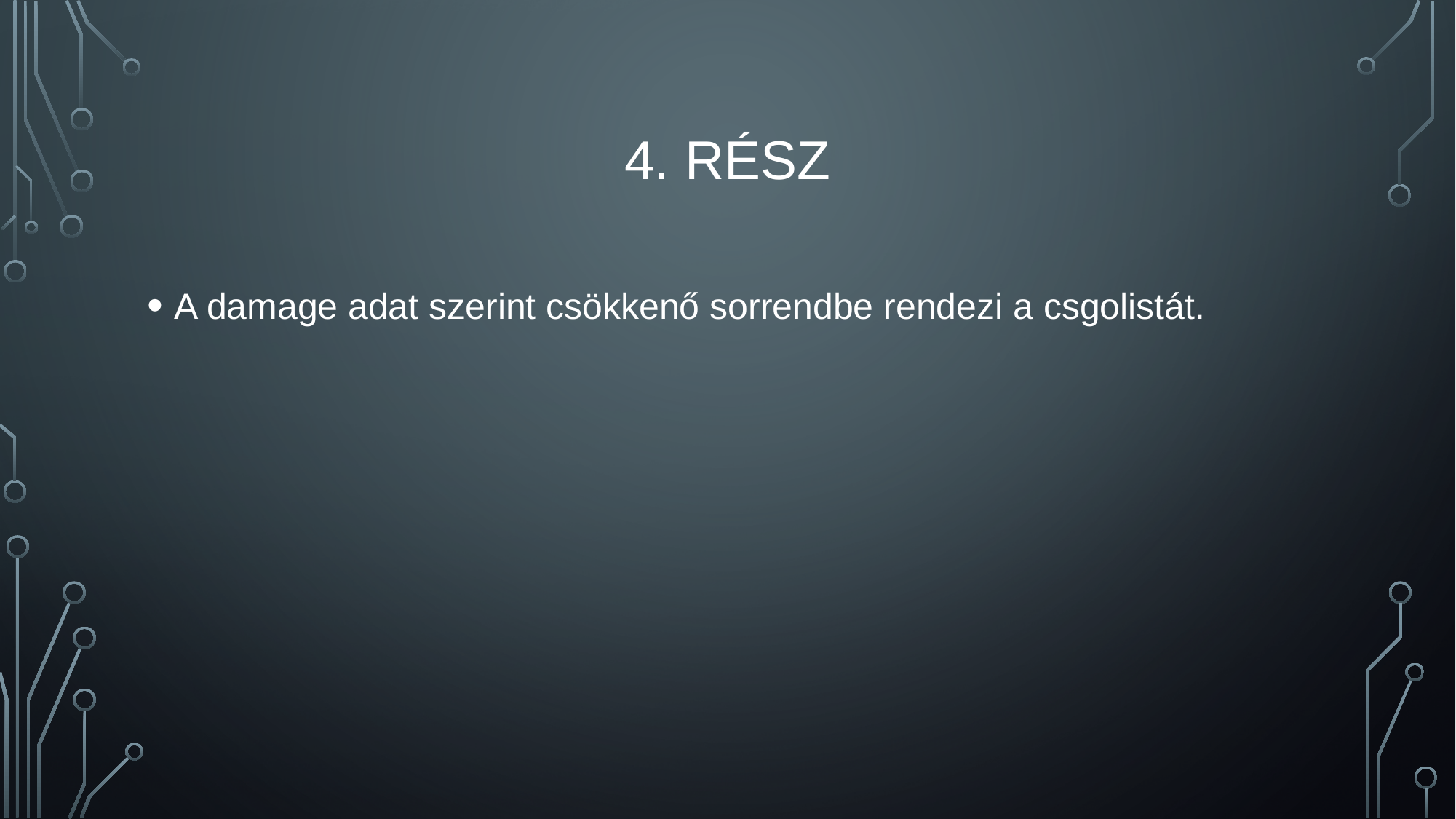

# 4. rész
A damage adat szerint csökkenő sorrendbe rendezi a csgolistát.